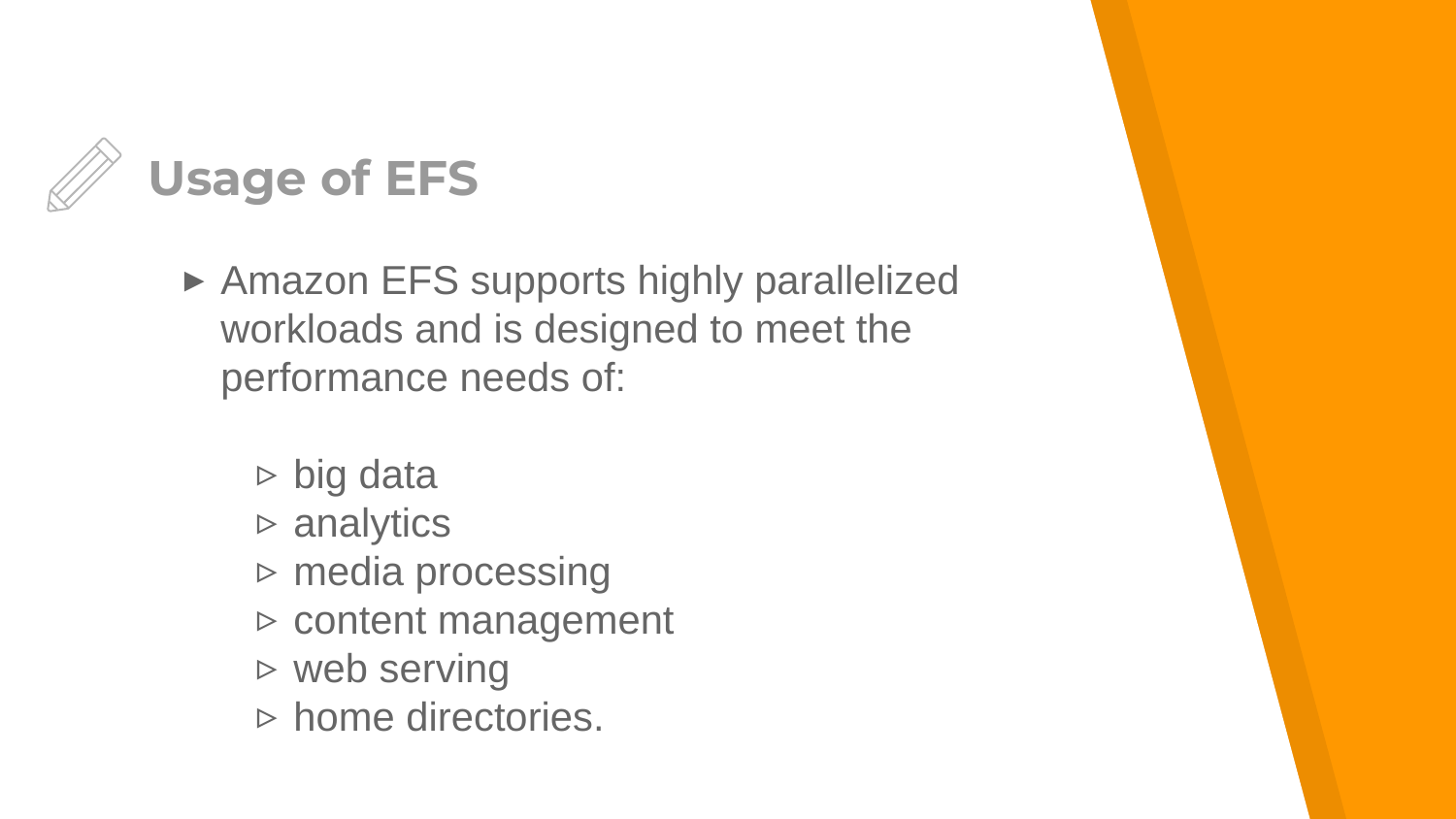

# Usage of EFS
Amazon EFS supports highly parallelized workloads and is designed to meet the performance needs of:
big data
analytics
media processing
content management
web serving
home directories.